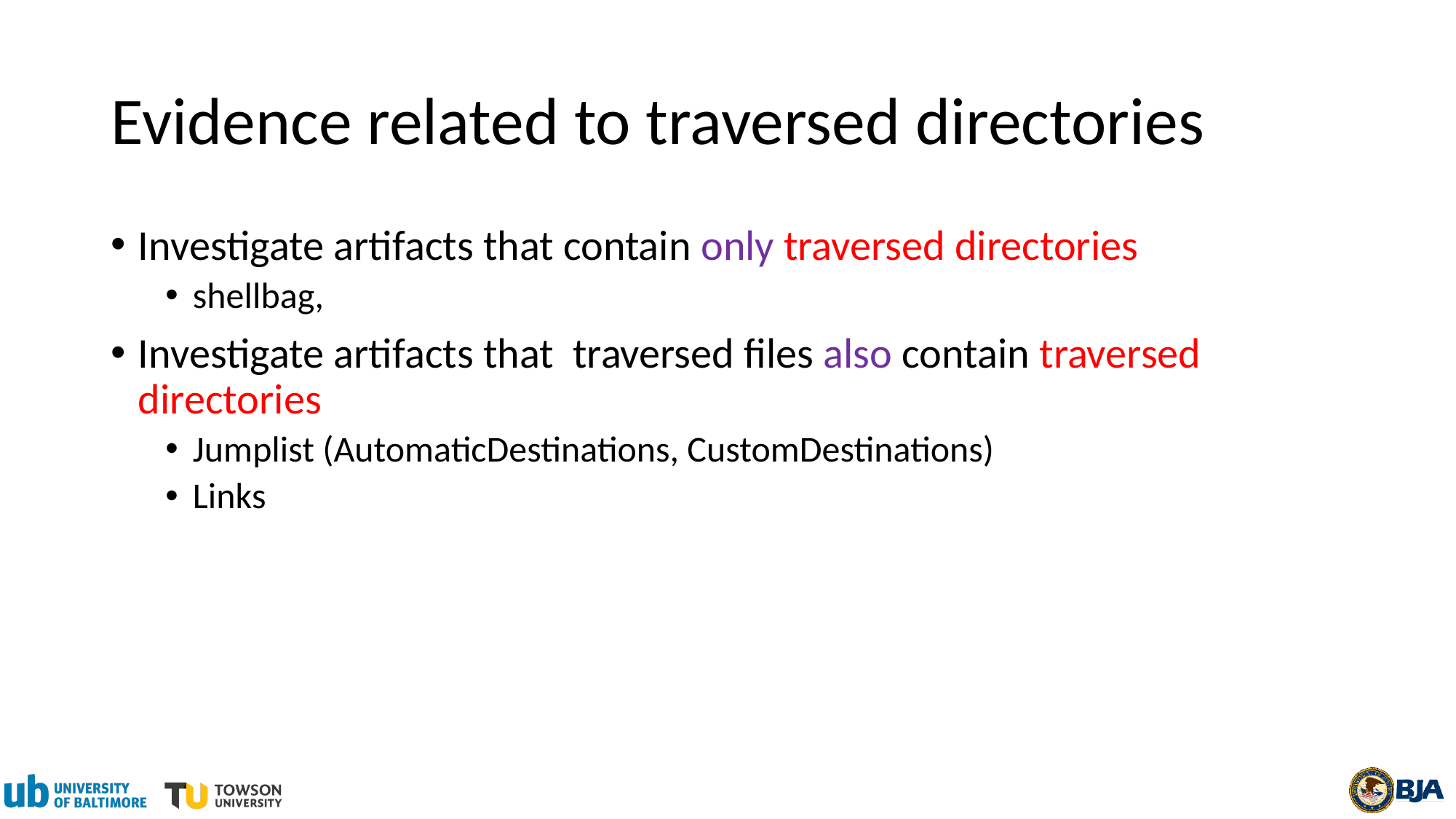

# Evidence related to traversed directories
Investigate artifacts that contain only traversed directories
shellbag,
Investigate artifacts that  traversed files also contain traversed directories
Jumplist (AutomaticDestinations, CustomDestinations)
Links